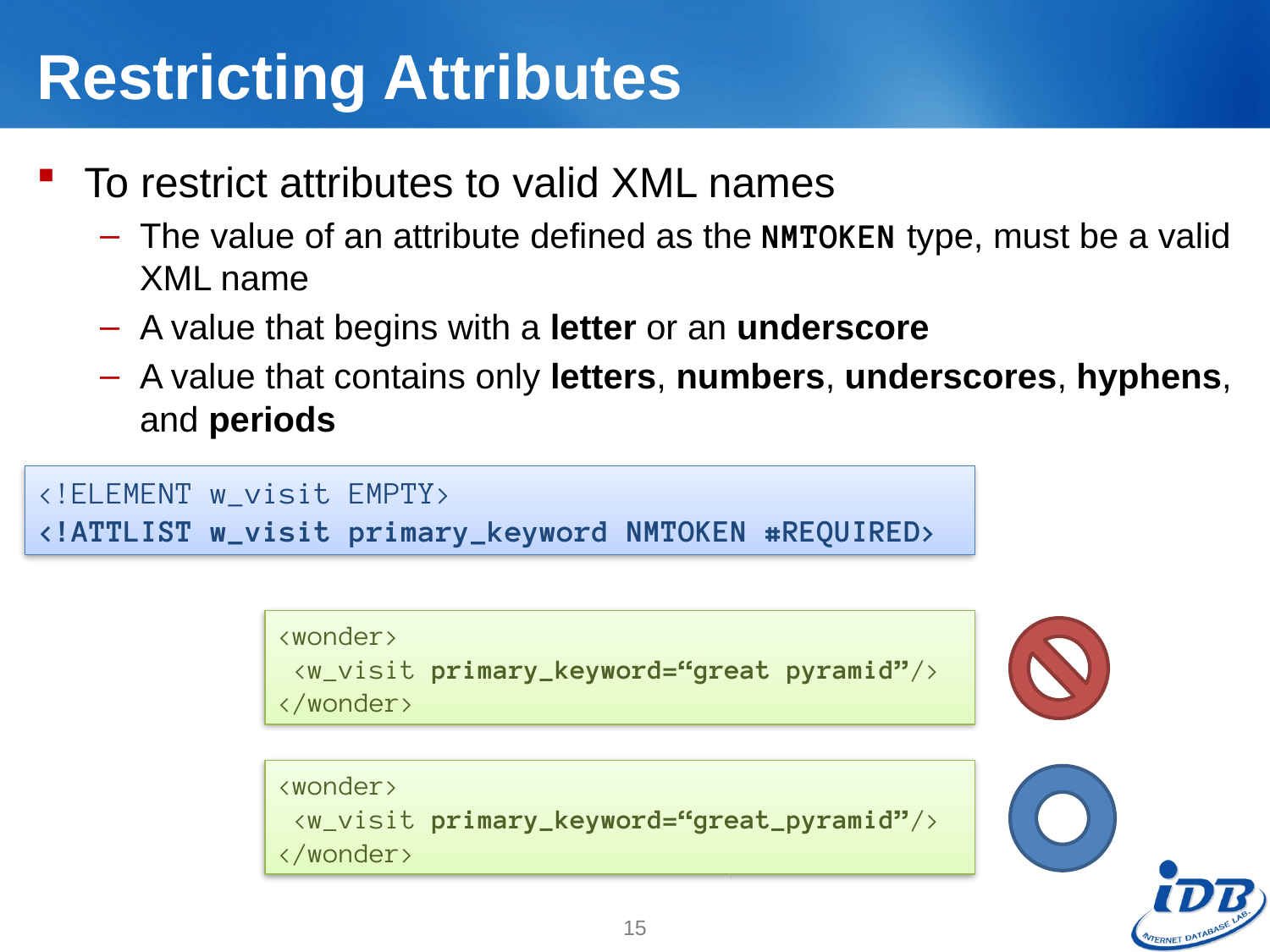

# Restricting Attributes
To restrict attributes to valid XML names
The value of an attribute defined as the NMTOKEN type, must be a valid XML name
A value that begins with a letter or an underscore
A value that contains only letters, numbers, underscores, hyphens, and periods
<!ELEMENT w_visit EMPTY>
<!ATTLIST w_visit primary_keyword NMTOKEN #REQUIRED>
<wonder>
 <w_visit primary_keyword=“great pyramid”/>
</wonder>

<wonder>
 <w_visit primary_keyword=“great_pyramid”/>
</wonder>

15